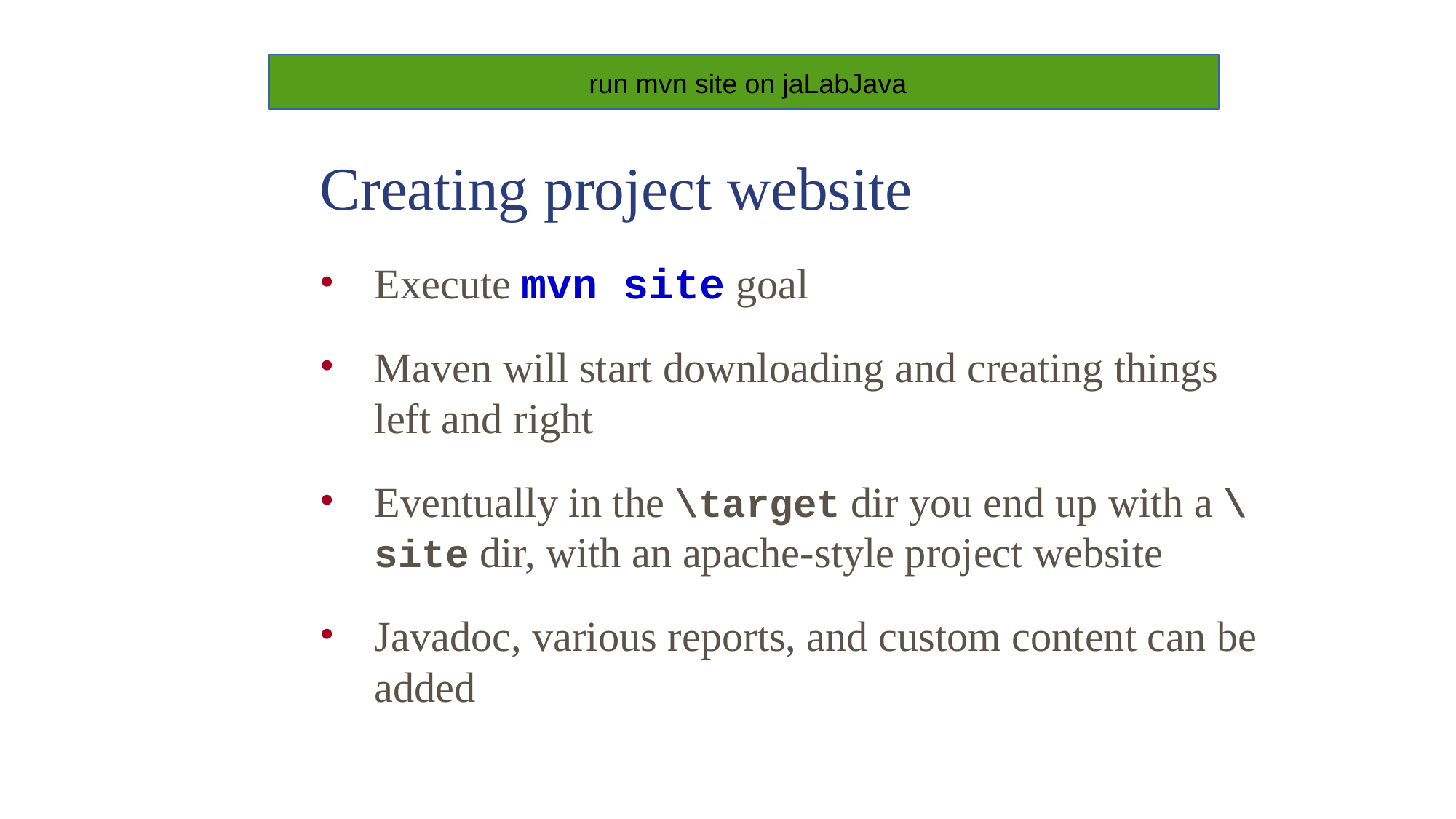

run mvn site on jaLabJava
Creating project website
Execute mvn site goal

Maven will start downloading and creating things left and right

Eventually in the \target dir you end up with a \site dir, with an apache-style project website

Javadoc, various reports, and custom content can be added